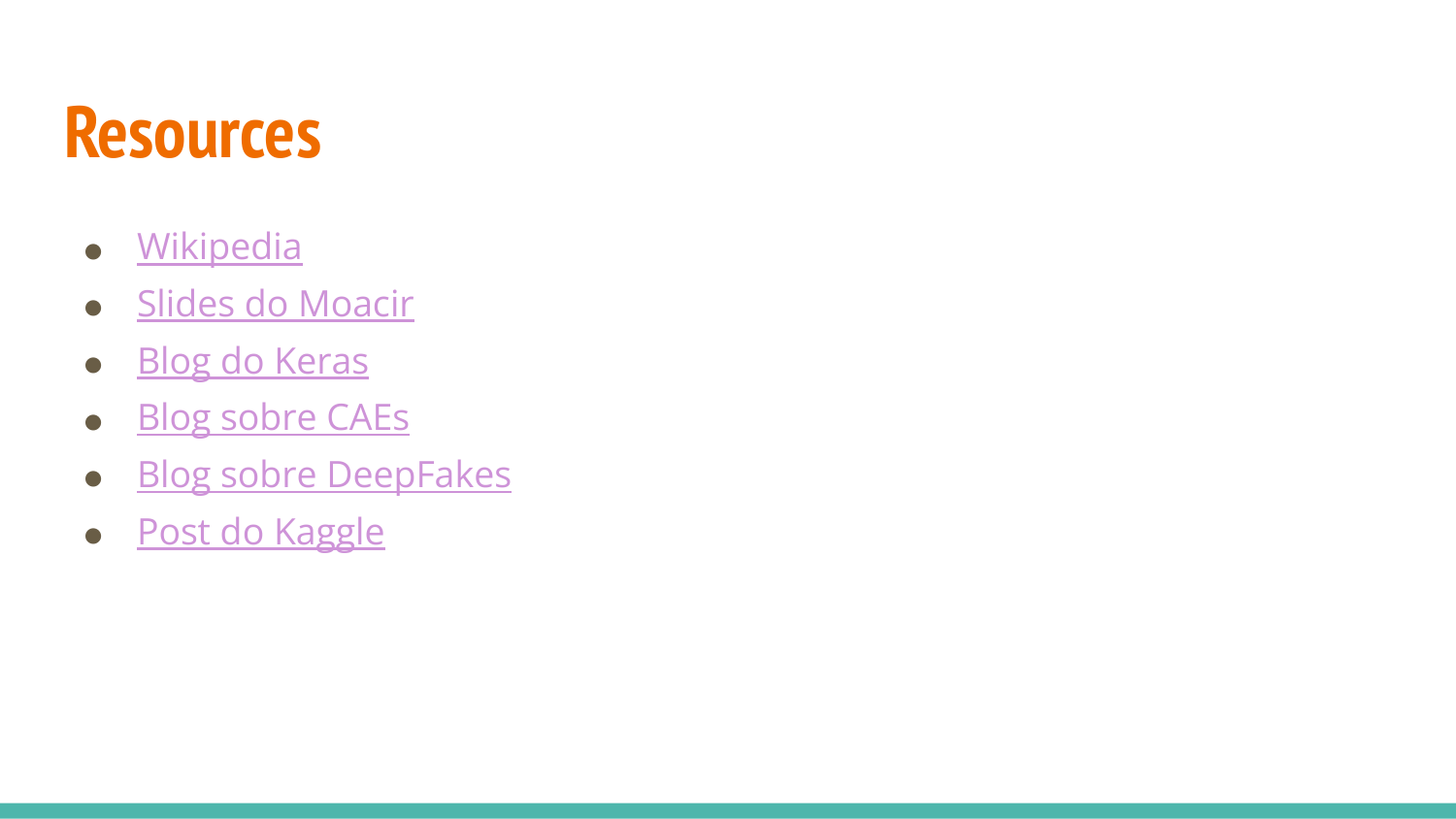

# Resources

Wikipedia
Slides do Moacir
Blog do Keras
Blog sobre CAEs
Blog sobre DeepFakes
Post do Kaggle